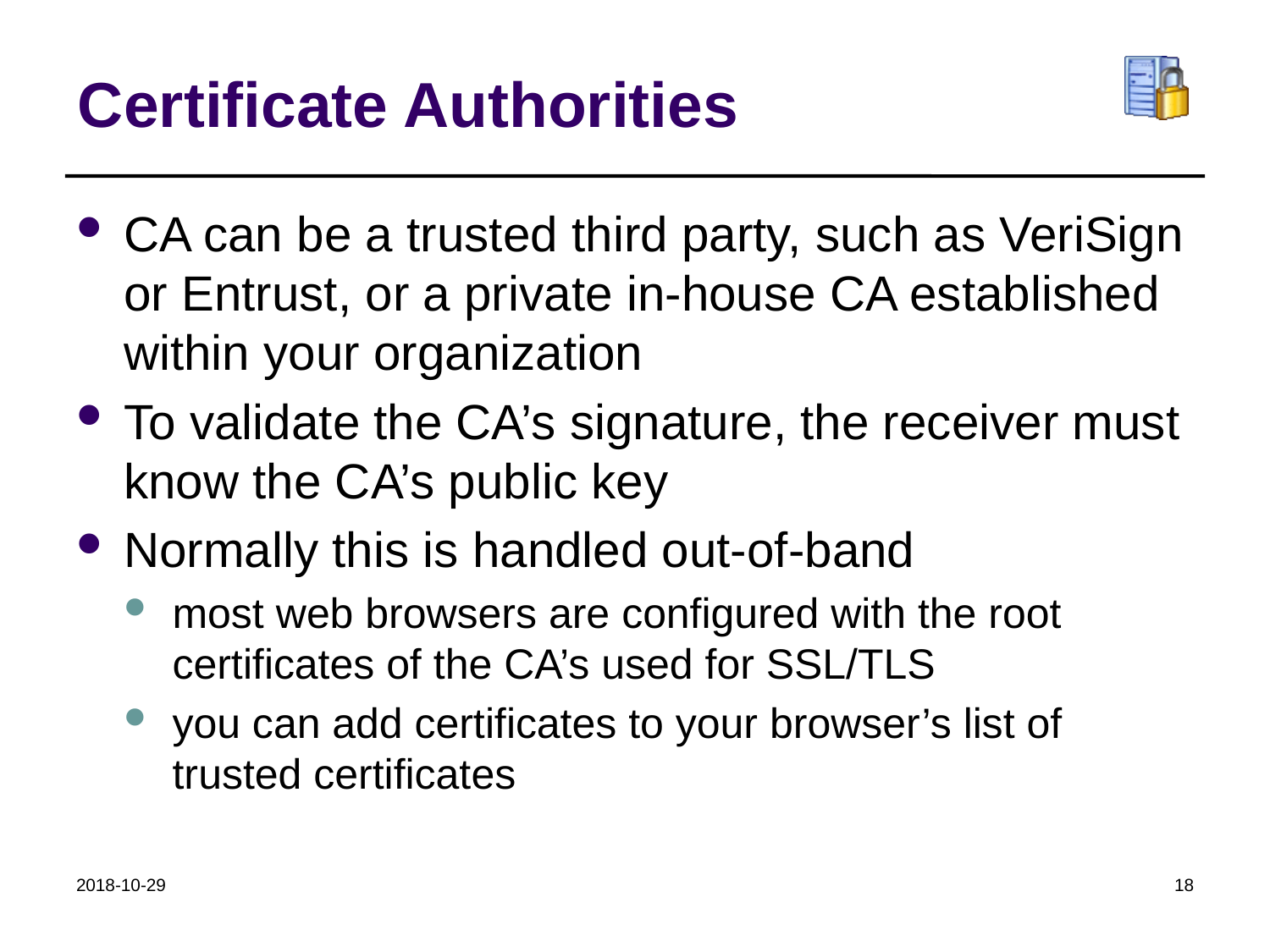

# Certificate Authorities
CA can be a trusted third party, such as VeriSign or Entrust, or a private in-house CA established within your organization
To validate the CA’s signature, the receiver must know the CA’s public key
Normally this is handled out-of-band
most web browsers are configured with the root certificates of the CA’s used for SSL/TLS
you can add certificates to your browser’s list of trusted certificates
2018-10-29
18